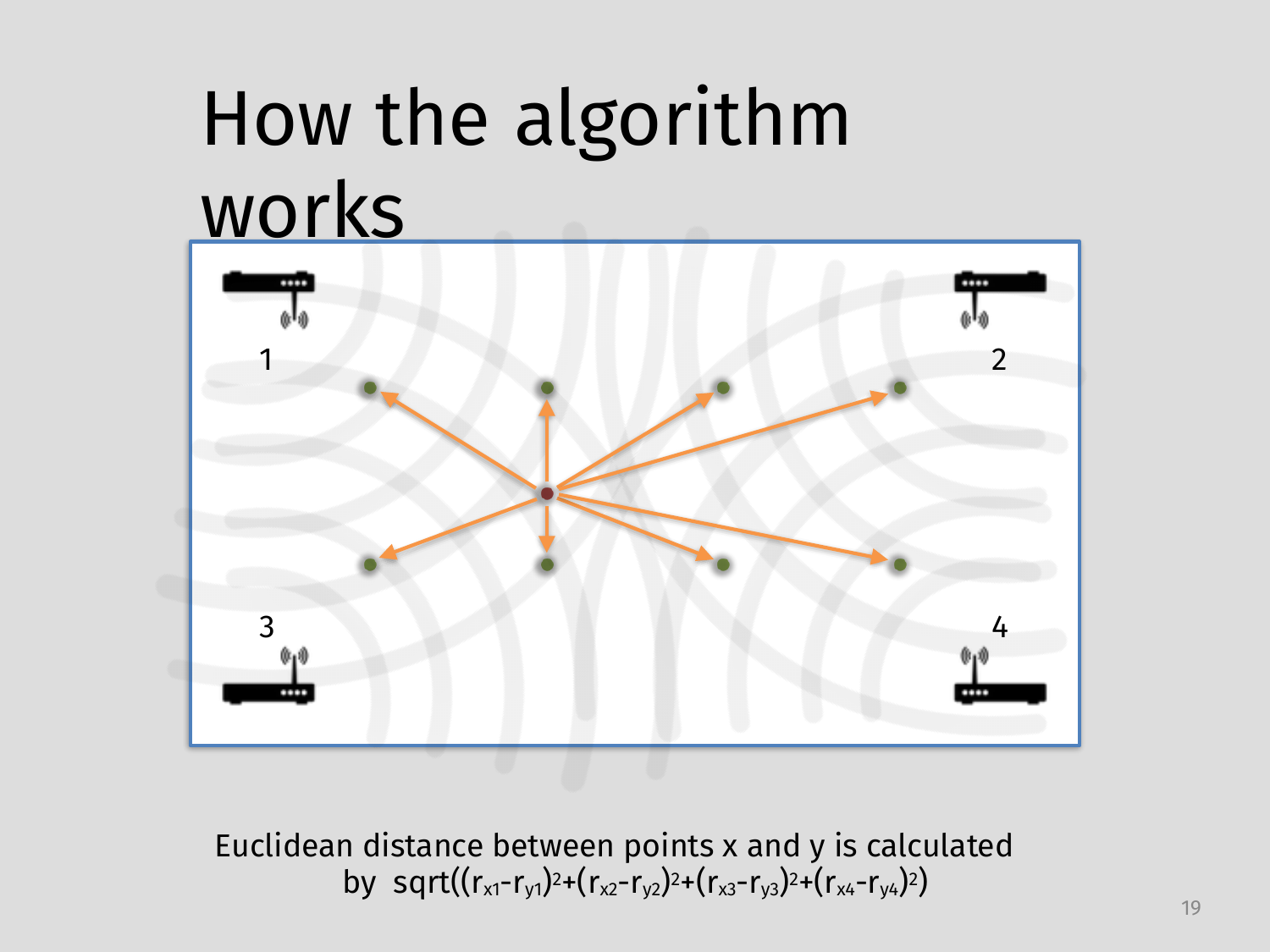

# How	the	algorithm works

1
2

3
4
Euclidean distance between points x and y is calculated by  sqrt((rx1-ry1)2+(rx2-ry2)2+(rx3-ry3)2+(rx4-ry4)2)
19